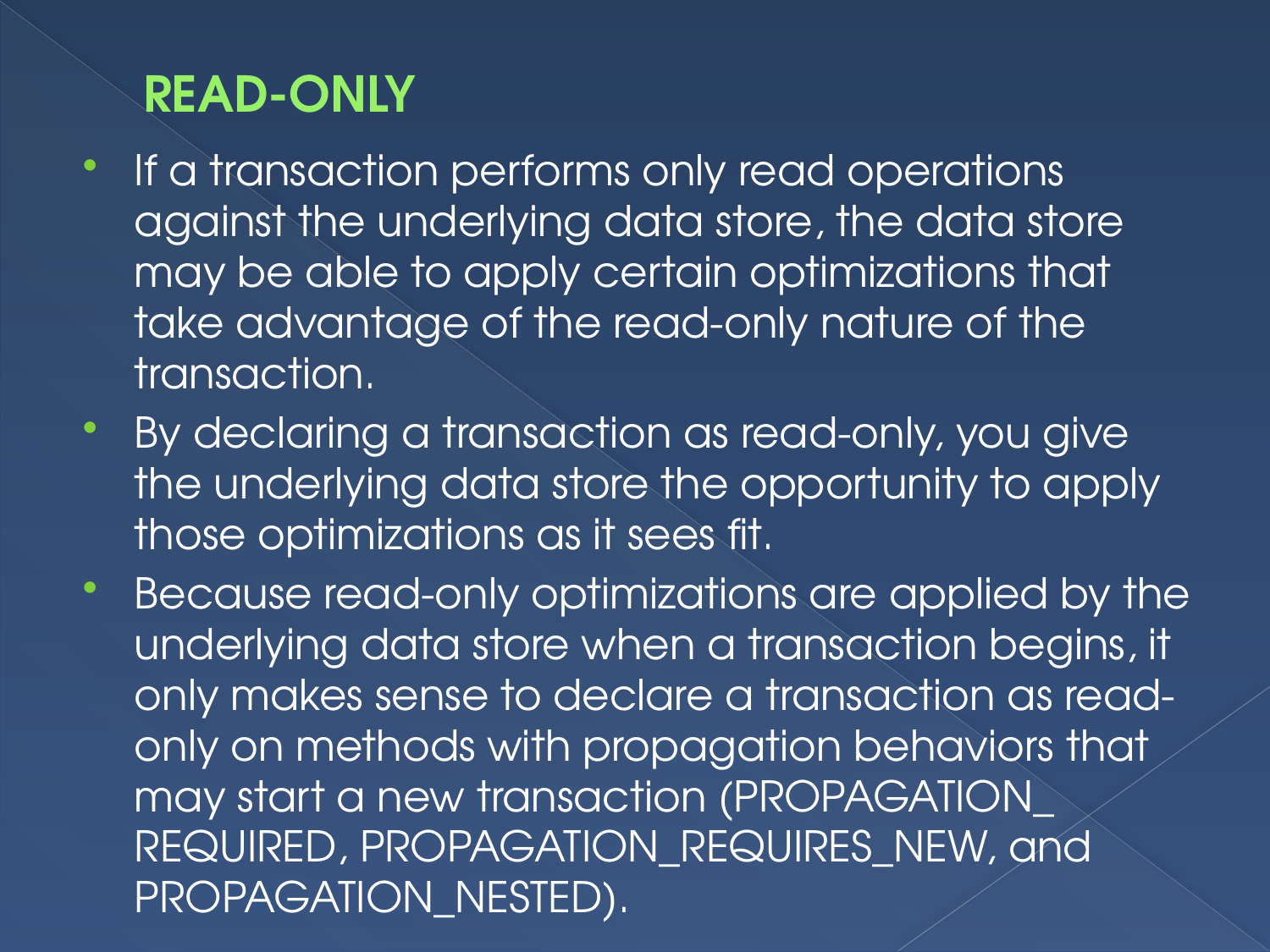

# READ-ONLY
If a transaction performs only read operations against the underlying data store, the data store may be able to apply certain optimizations that take advantage of the read-only nature of the transaction.
By declaring a transaction as read-only, you give the underlying data store the opportunity to apply those optimizations as it sees fit.
Because read-only optimizations are applied by the underlying data store when a transaction begins, it only makes sense to declare a transaction as read-only on methods with propagation behaviors that may start a new transaction (PROPAGATION_ REQUIRED, PROPAGATION_REQUIRES_NEW, and PROPAGATION_NESTED).